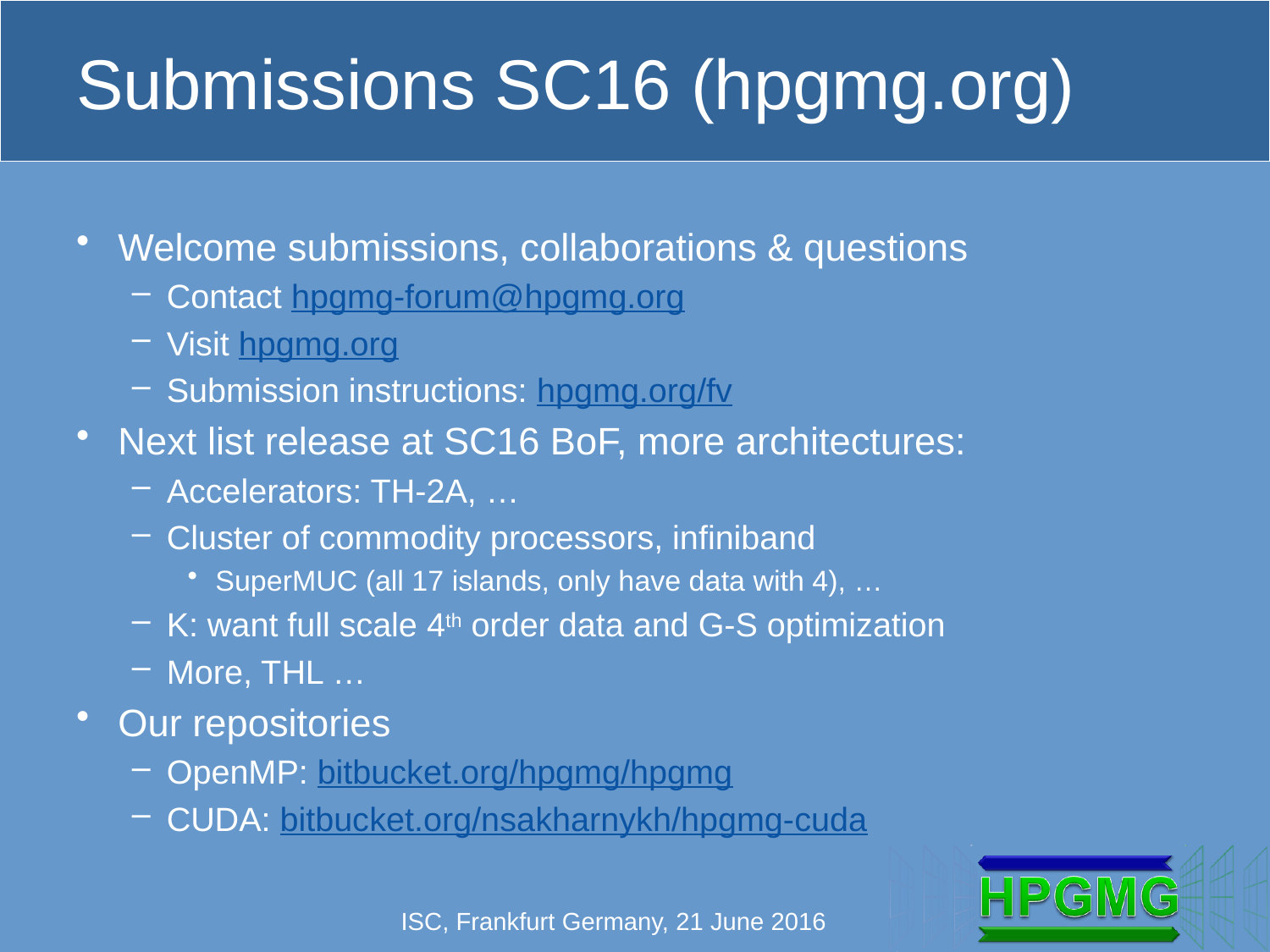

# Submissions SC16 (hpgmg.org)
Welcome submissions, collaborations & questions
Contact hpgmg-forum@hpgmg.org
Visit hpgmg.org
Submission instructions: hpgmg.org/fv
Next list release at SC16 BoF, more architectures:
Accelerators: TH-2A, …
Cluster of commodity processors, infiniband
SuperMUC (all 17 islands, only have data with 4), …
K: want full scale 4th order data and G-S optimization
More, THL …
Our repositories
OpenMP: bitbucket.org/hpgmg/hpgmg
CUDA: bitbucket.org/nsakharnykh/hpgmg-cuda
ISC, Frankfurt Germany, 21 June 2016